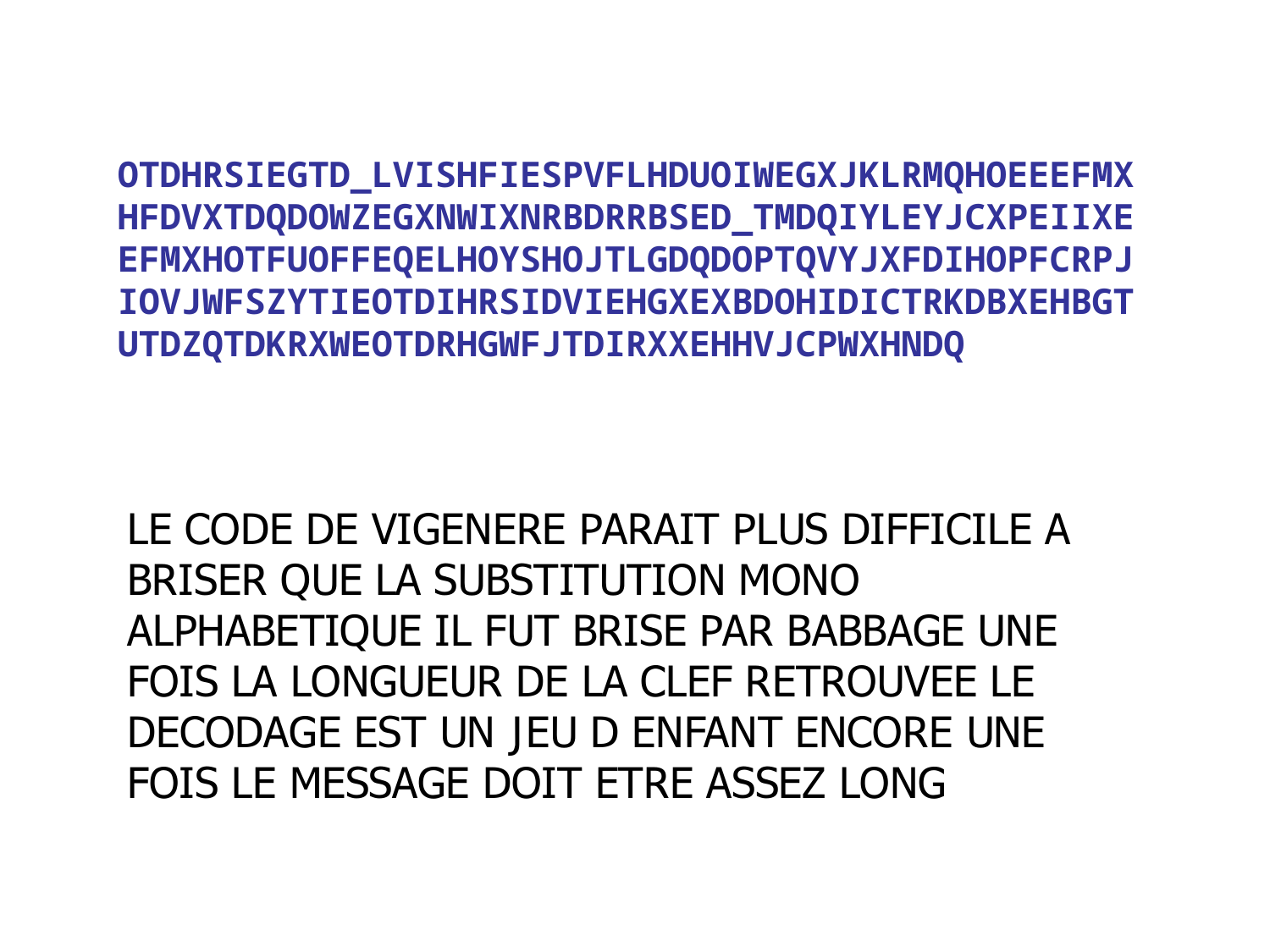

OTDHRSIEGTD_LVISHFIESPVFLHDUOIWEGXJKLRMQHOEEEFMXHFDVXTDQDOWZEGXNWIXNRBDRRBSED_TMDQIYLEYJCXPEIIXEEFMXHOTFUOFFEQELHOYSHOJTLGDQDOPTQVYJXFDIHOPFCRPJIOVJWFSZYTIEOTDIHRSIDVIEHGXEXBDOHIDICTRKDBXEHBGTUTDZQTDKRXWEOTDRHGWFJTDIRXXEHHVJCPWXHNDQ
LE CODE DE VIGENERE PARAIT PLUS DIFFICILE A BRISER QUE LA SUBSTITUTION MONO ALPHABETIQUE IL FUT BRISE PAR BABBAGE UNE FOIS LA LONGUEUR DE LA CLEF RETROUVEE LE DECODAGE EST UN JEU D ENFANT ENCORE UNE FOIS LE MESSAGE DOIT ETRE ASSEZ LONG